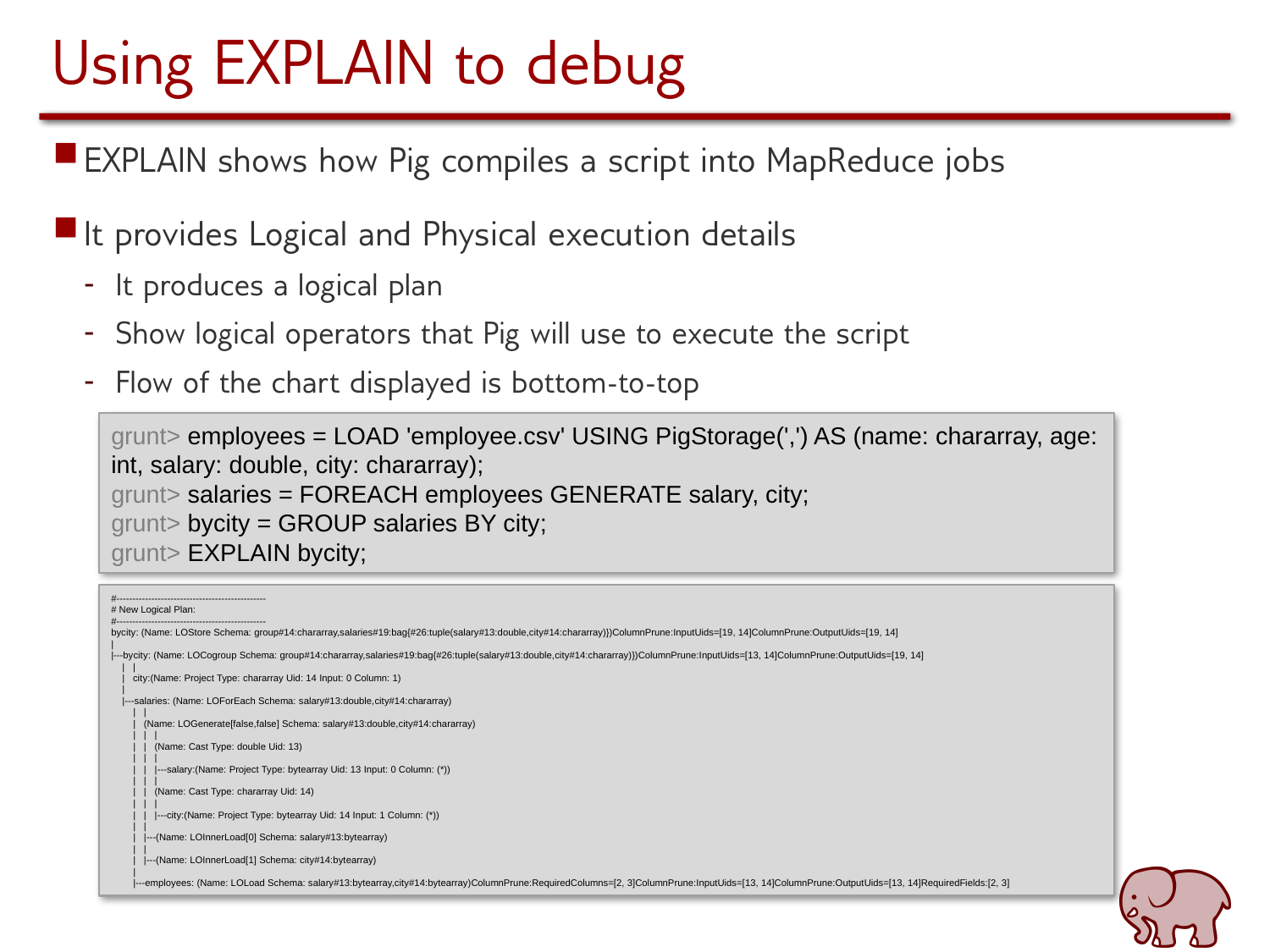

# Using EXPLAIN to debug
EXPLAIN shows how Pig compiles a script into MapReduce jobs
It provides Logical and Physical execution details
It produces a logical plan
Show logical operators that Pig will use to execute the script
Flow of the chart displayed is bottom-to-top

grunt> employees = LOAD 'employee.csv' USING PigStorage(',') AS (name: chararray, age: int, salary: double, city: chararray);
grunt> salaries = FOREACH employees GENERATE salary, city;
grunt> bycity = GROUP salaries BY city;
grunt> EXPLAIN bycity;
#-----------------------------------------------
# New Logical Plan:
#-----------------------------------------------
bycity: (Name: LOStore Schema: group#14:chararray,salaries#19:bag{#26:tuple(salary#13:double,city#14:chararray)})ColumnPrune:InputUids=[19, 14]ColumnPrune:OutputUids=[19, 14]
|
|---bycity: (Name: LOCogroup Schema: group#14:chararray,salaries#19:bag{#26:tuple(salary#13:double,city#14:chararray)})ColumnPrune:InputUids=[13, 14]ColumnPrune:OutputUids=[19, 14]
    |   |
    |   city:(Name: Project Type: chararray Uid: 14 Input: 0 Column: 1)
    |
    |---salaries: (Name: LOForEach Schema: salary#13:double,city#14:chararray)
        |   |
        |   (Name: LOGenerate[false,false] Schema: salary#13:double,city#14:chararray)
        |   |   |
        |   |   (Name: Cast Type: double Uid: 13)
        |   |   |
        |   |   |---salary:(Name: Project Type: bytearray Uid: 13 Input: 0 Column: (*))
        |   |   |
        |   |   (Name: Cast Type: chararray Uid: 14)
        |   |   |
        |   |   |---city:(Name: Project Type: bytearray Uid: 14 Input: 1 Column: (*))
        |   |
        |   |---(Name: LOInnerLoad[0] Schema: salary#13:bytearray)
        |   |
        |   |---(Name: LOInnerLoad[1] Schema: city#14:bytearray)
        |
        |---employees: (Name: LOLoad Schema: salary#13:bytearray,city#14:bytearray)ColumnPrune:RequiredColumns=[2, 3]ColumnPrune:InputUids=[13, 14]ColumnPrune:OutputUids=[13, 14]RequiredFields:[2, 3]